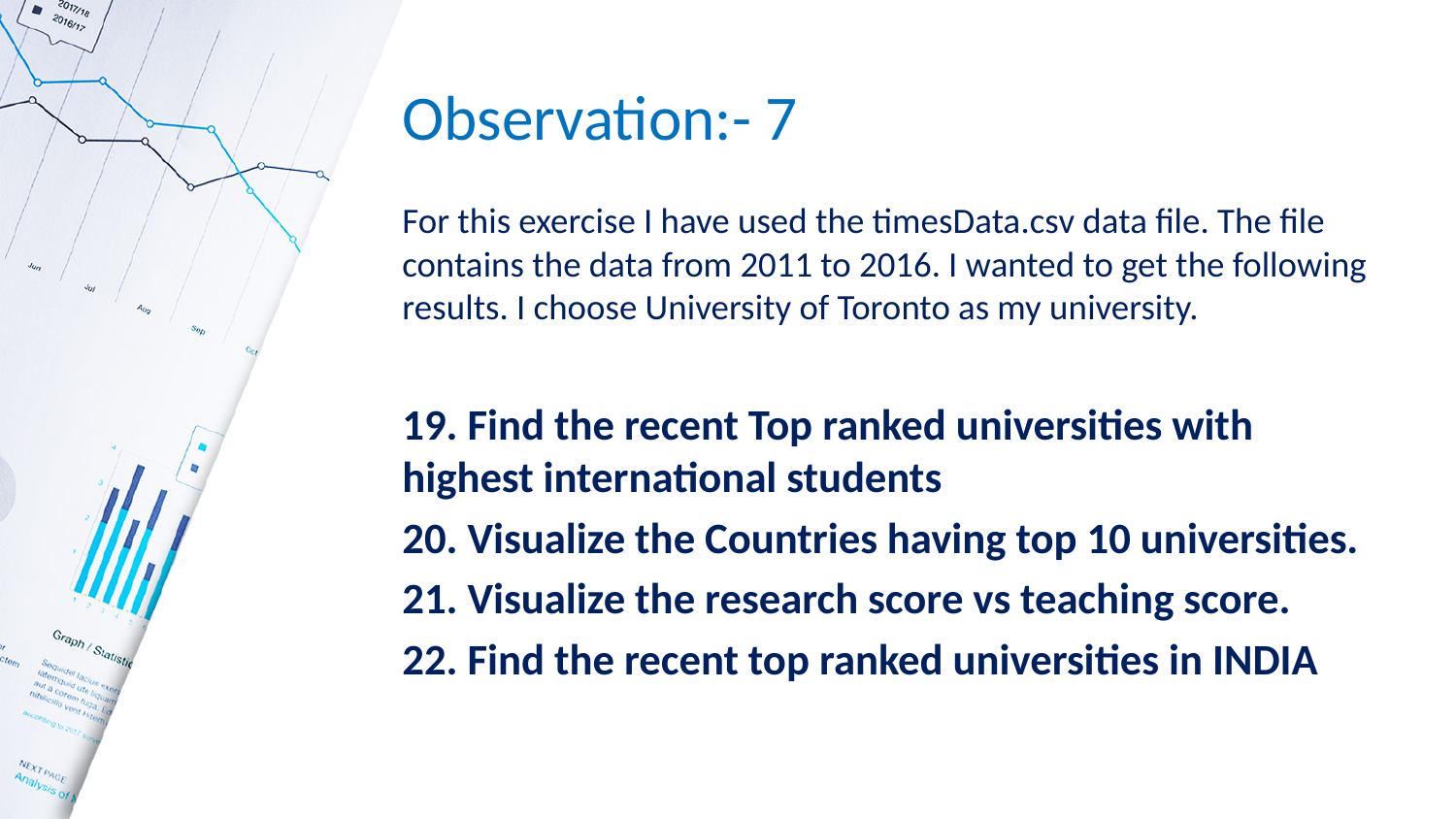

# Observation:- 7
For this exercise I have used the timesData.csv data file. The file contains the data from 2011 to 2016. I wanted to get the following results. I choose University of Toronto as my university.

19. Find the recent Top ranked universities with highest international students
20. Visualize the Countries having top 10 universities.
21. Visualize the research score vs teaching score.
22. Find the recent top ranked universities in INDIA